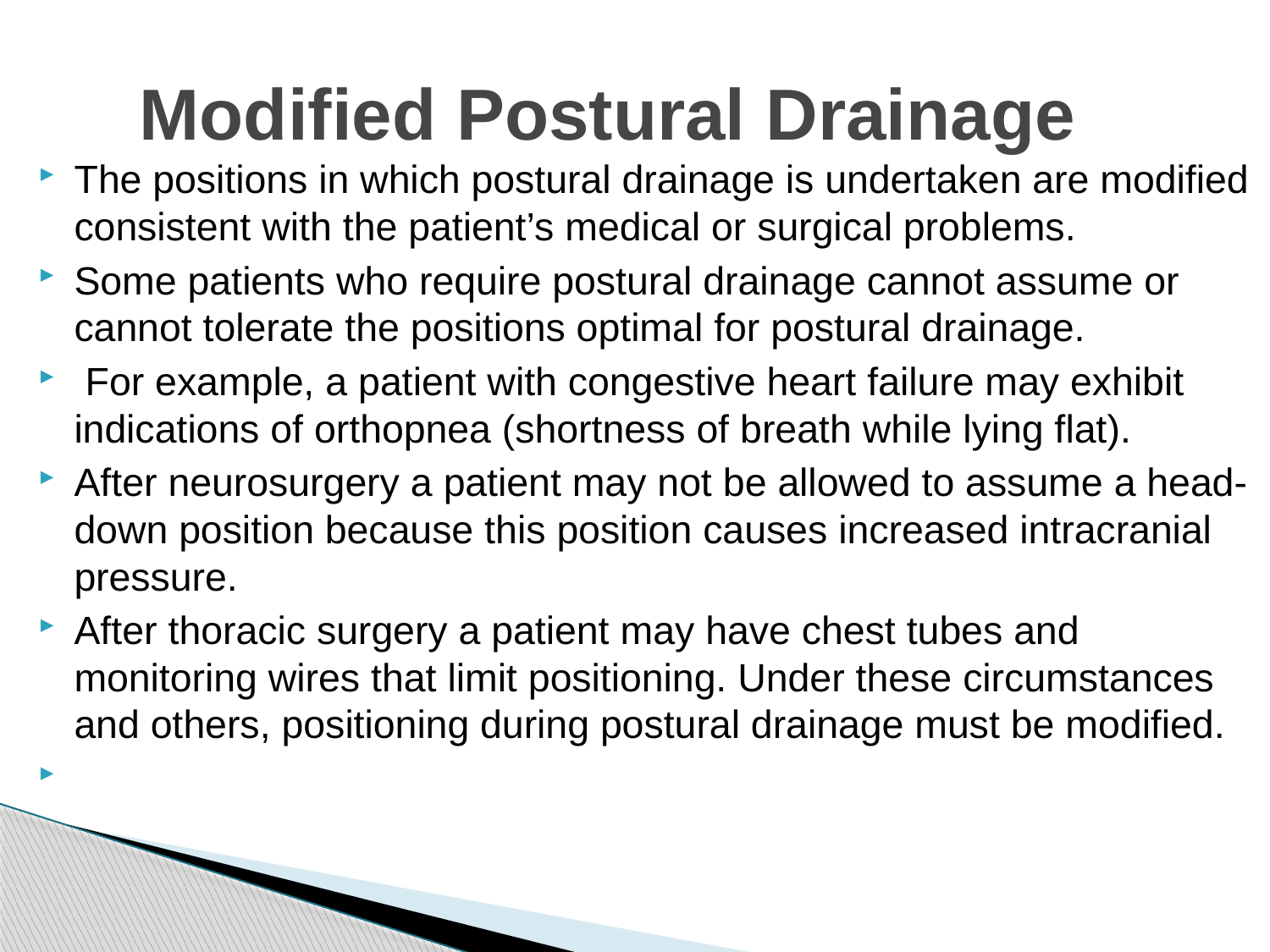

# Modified Postural Drainage
The positions in which postural drainage is undertaken are modified consistent with the patient’s medical or surgical problems.
Some patients who require postural drainage cannot assume or cannot tolerate the positions optimal for postural drainage.
 For example, a patient with congestive heart failure may exhibit indications of orthopnea (shortness of breath while lying flat).
After neurosurgery a patient may not be allowed to assume a head-down position because this position causes increased intracranial pressure.
After thoracic surgery a patient may have chest tubes and monitoring wires that limit positioning. Under these circumstances and others, positioning during postural drainage must be modified.